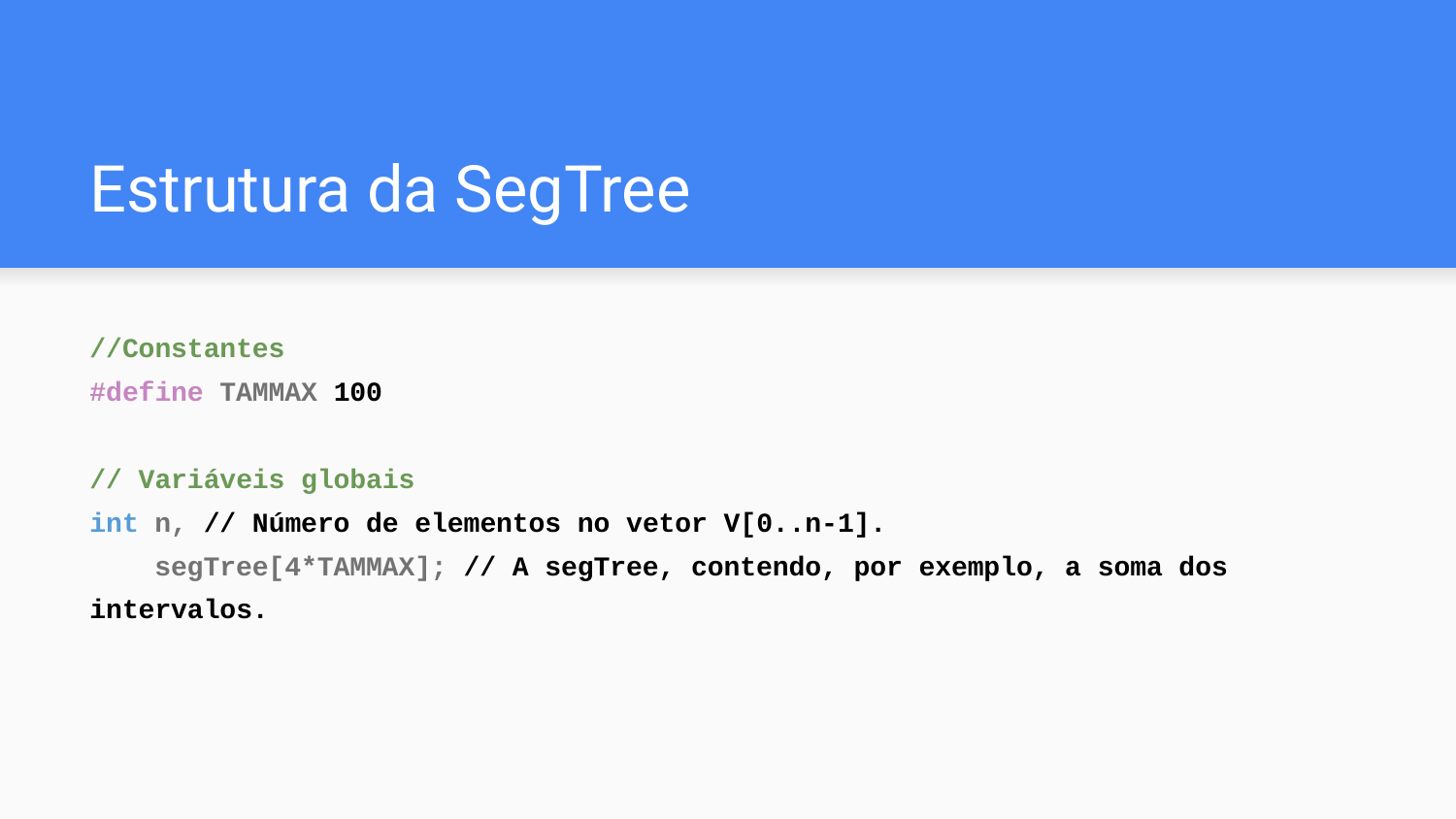

# Estrutura da SegTree
//Constantes
#define TAMMAX 100

// Variáveis globais
int n, // Número de elementos no vetor V[0..n-1].
    segTree[4*TAMMAX]; // A segTree, contendo, por exemplo, a soma dos intervalos.